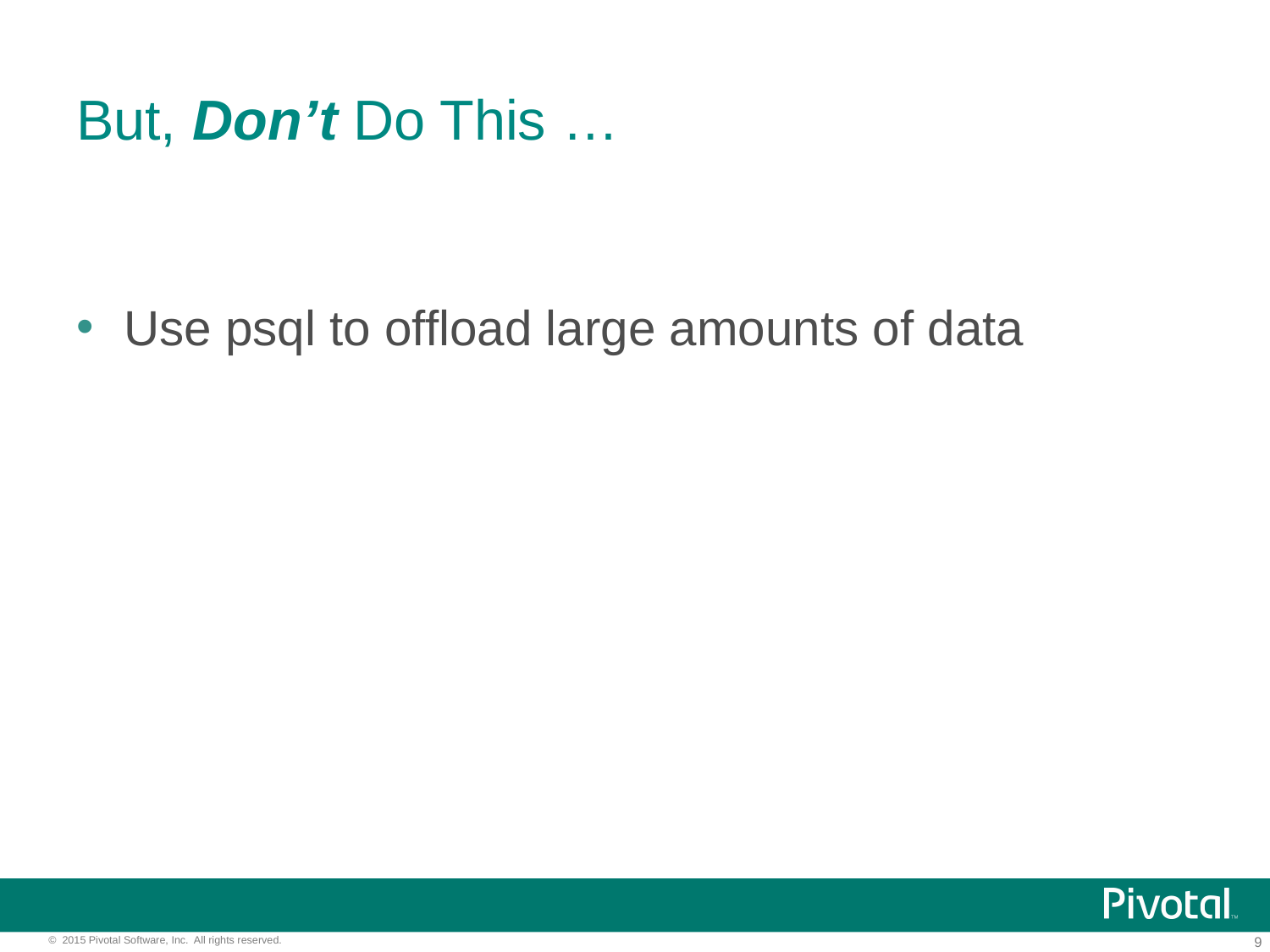

# But, Don’t Do This …
Use psql to offload large amounts of data